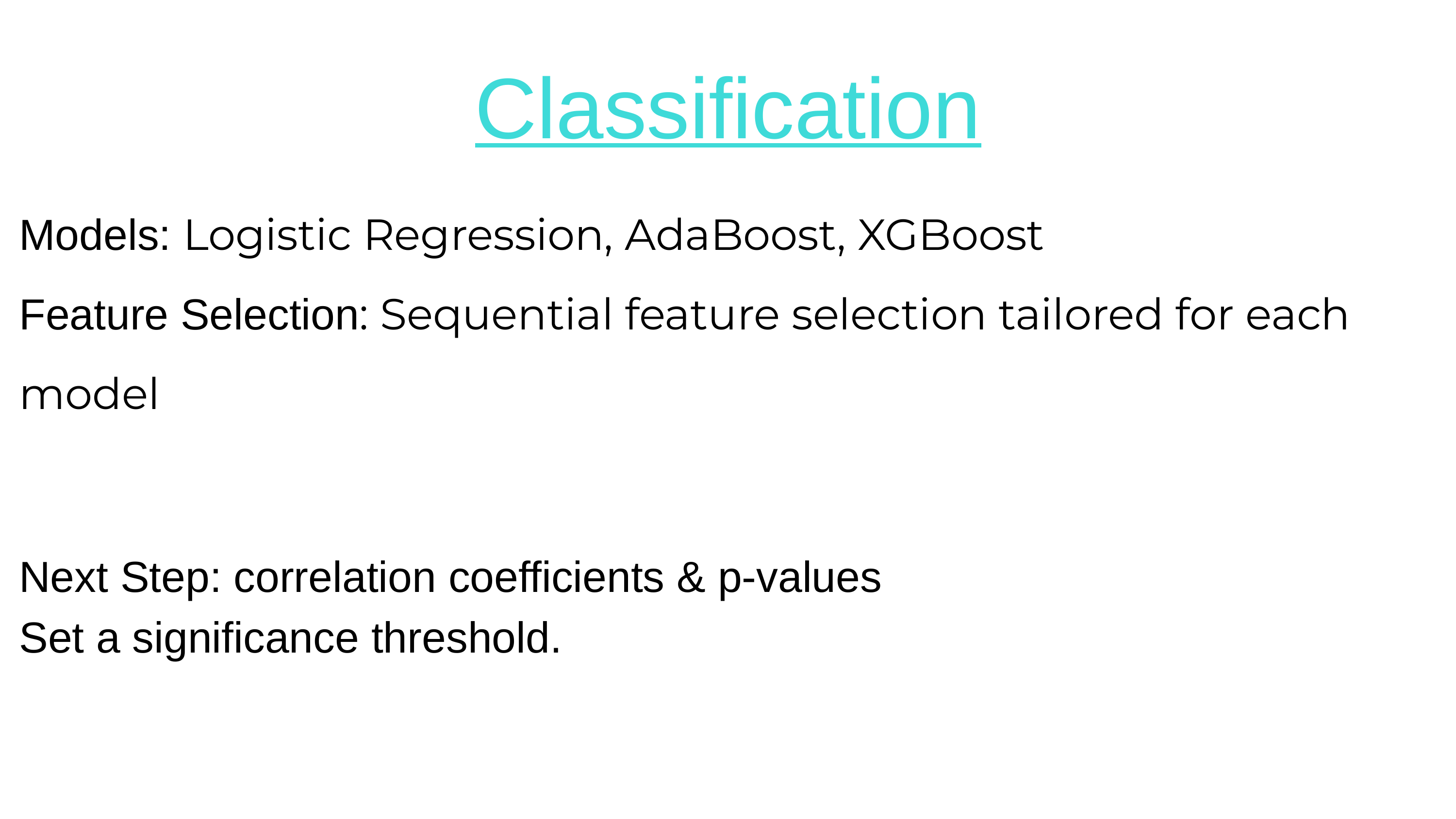

Classification
Models: Logistic Regression, AdaBoost, XGBoost
Feature Selection: Sequential feature selection tailored for each model

Next Step: correlation coefficients & p-values
Set a significance threshold.